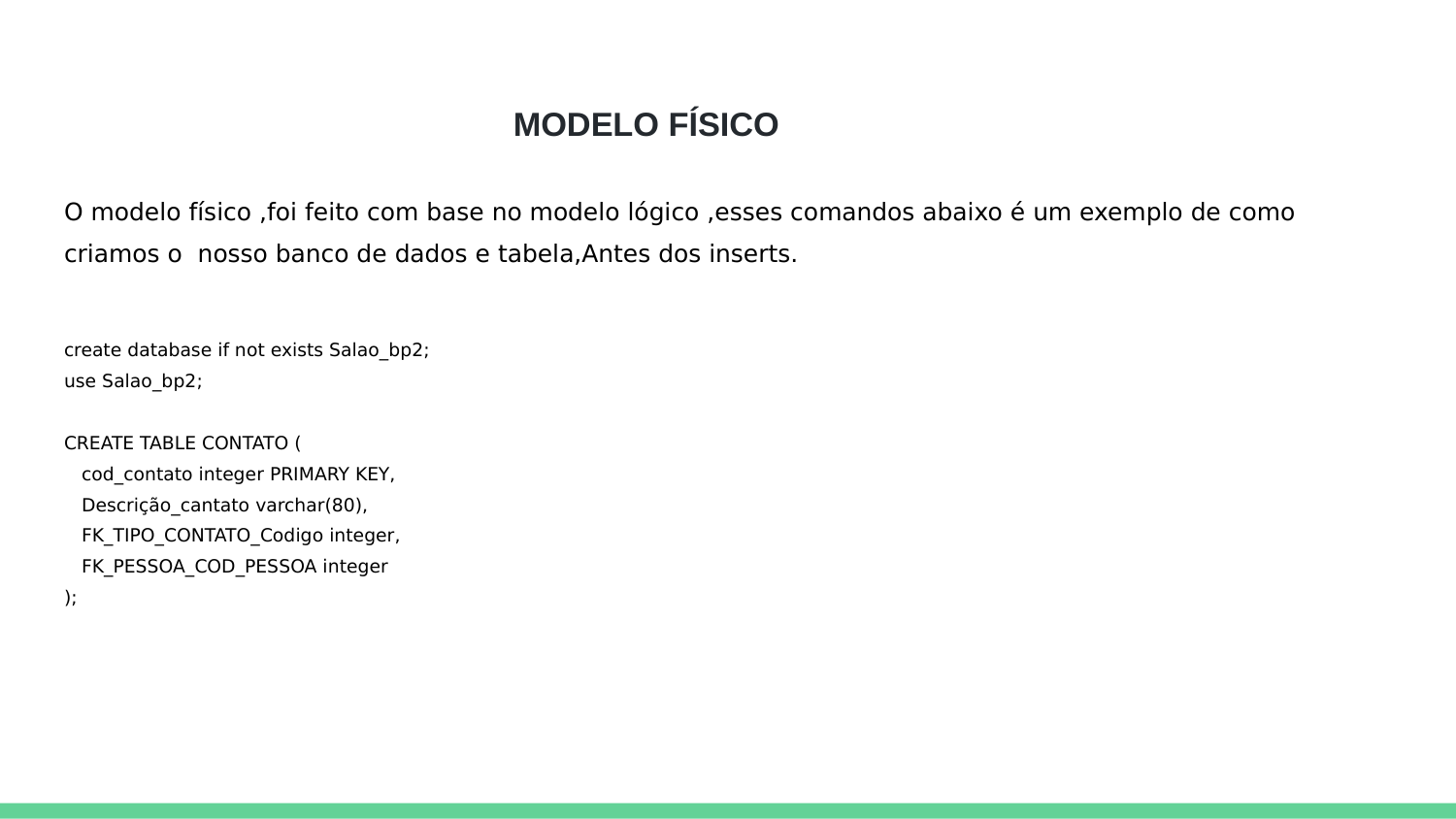

# MODELO FÍSICO
O modelo físico ,foi feito com base no modelo lógico ,esses comandos abaixo é um exemplo de como criamos o  nosso banco de dados e tabela,Antes dos inserts.

create database if not exists Salao_bp2;
use Salao_bp2;

CREATE TABLE CONTATO (
   cod_contato integer PRIMARY KEY,
   Descrição_cantato varchar(80),
   FK_TIPO_CONTATO_Codigo integer,
   FK_PESSOA_COD_PESSOA integer
);